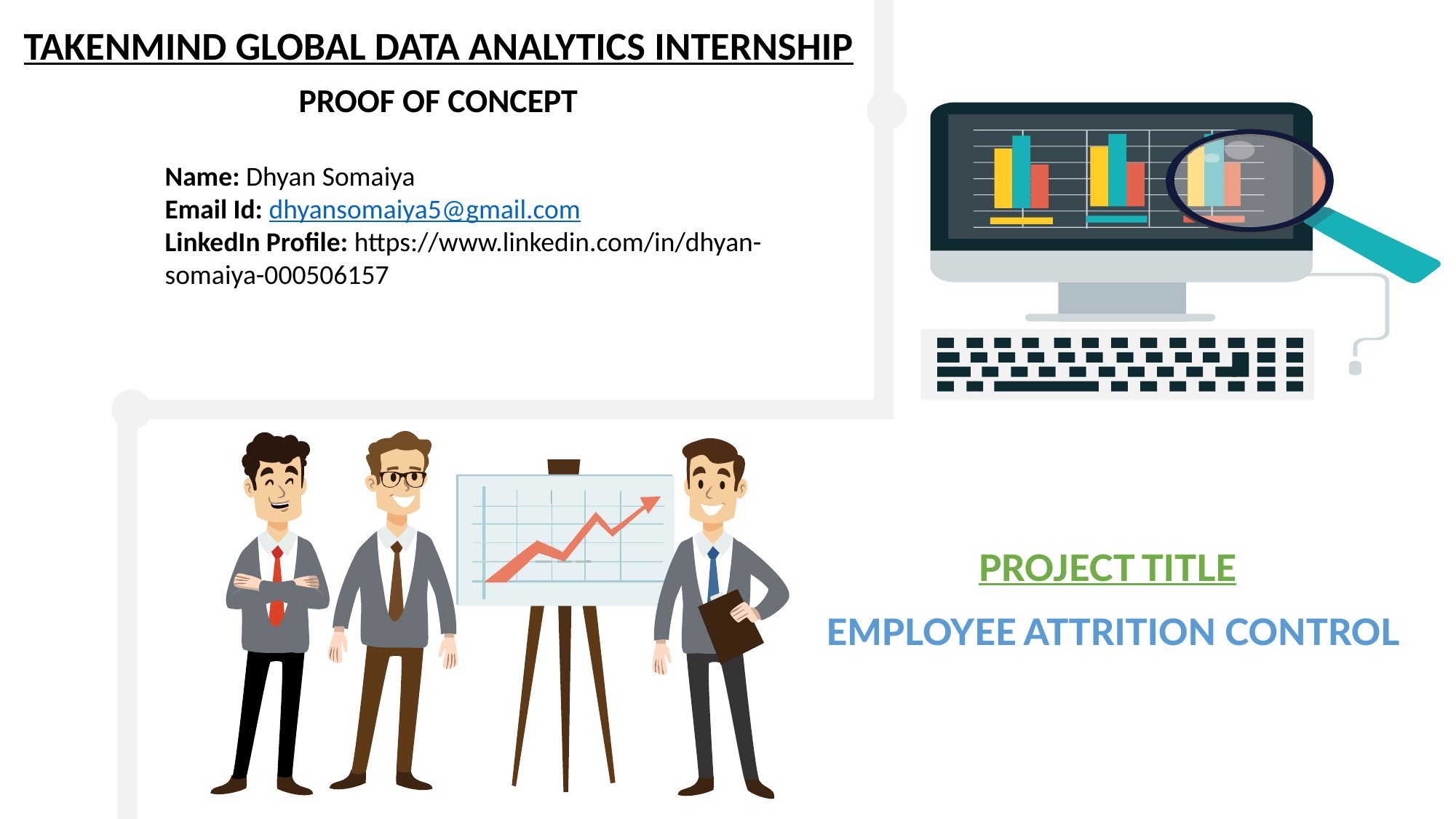

TAKENMIND GLOBAL DATA ANALYTICS INTERNSHIP
PROOF OF CONCEPT

Name: Dhyan Somaiya
Email Id: dhyansomaiya5@gmail.com
LinkedIn Profile: https://www.linkedin.com/in/dhyan-somaiya-000506157

               PROJECT TITLE
EMPLOYEE ATTRITION CONTROL